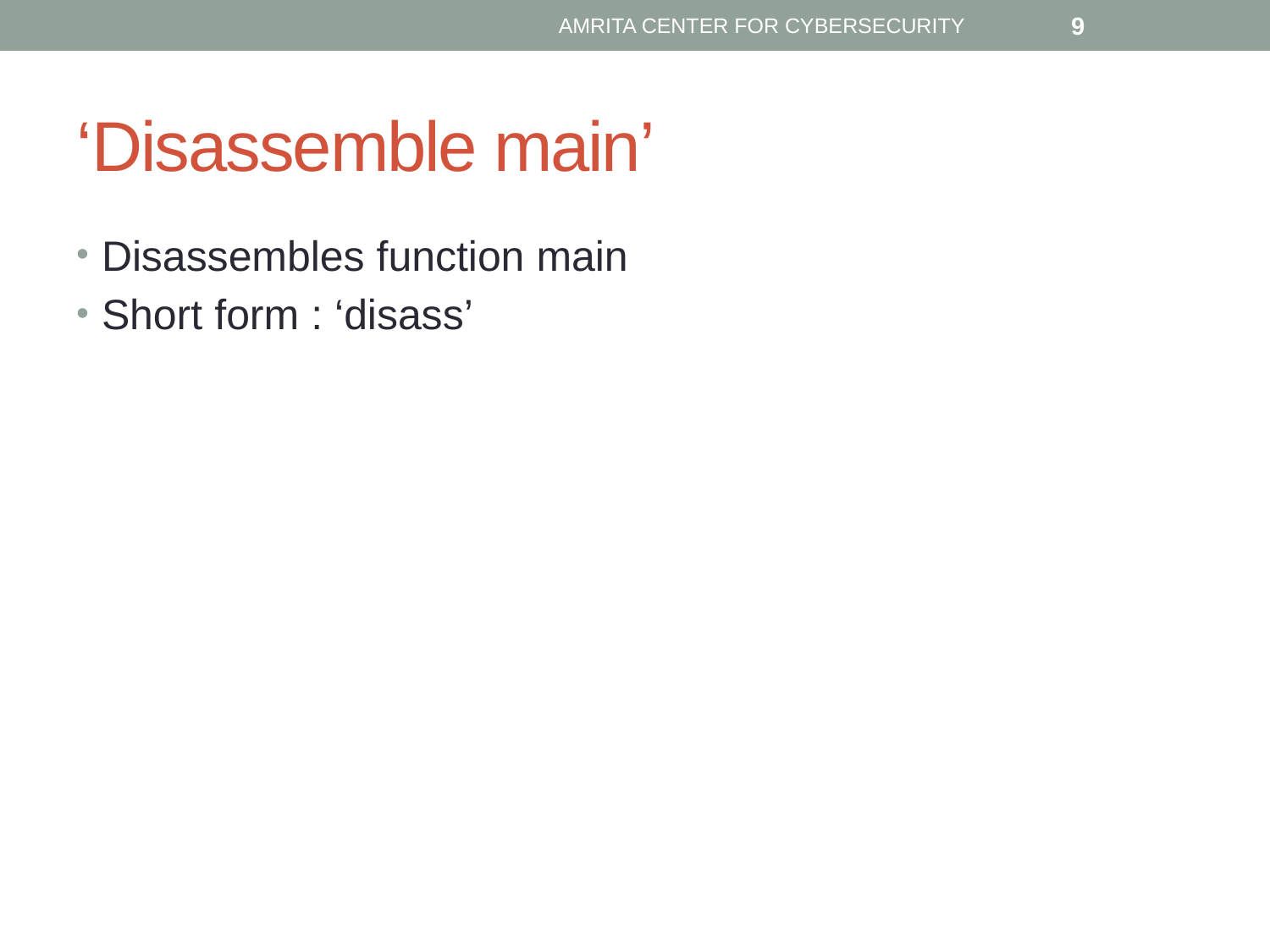

AMRITA CENTER FOR CYBERSECURITY
9
# ‘Disassemble main’
Disassembles function main
Short form : ‘disass’